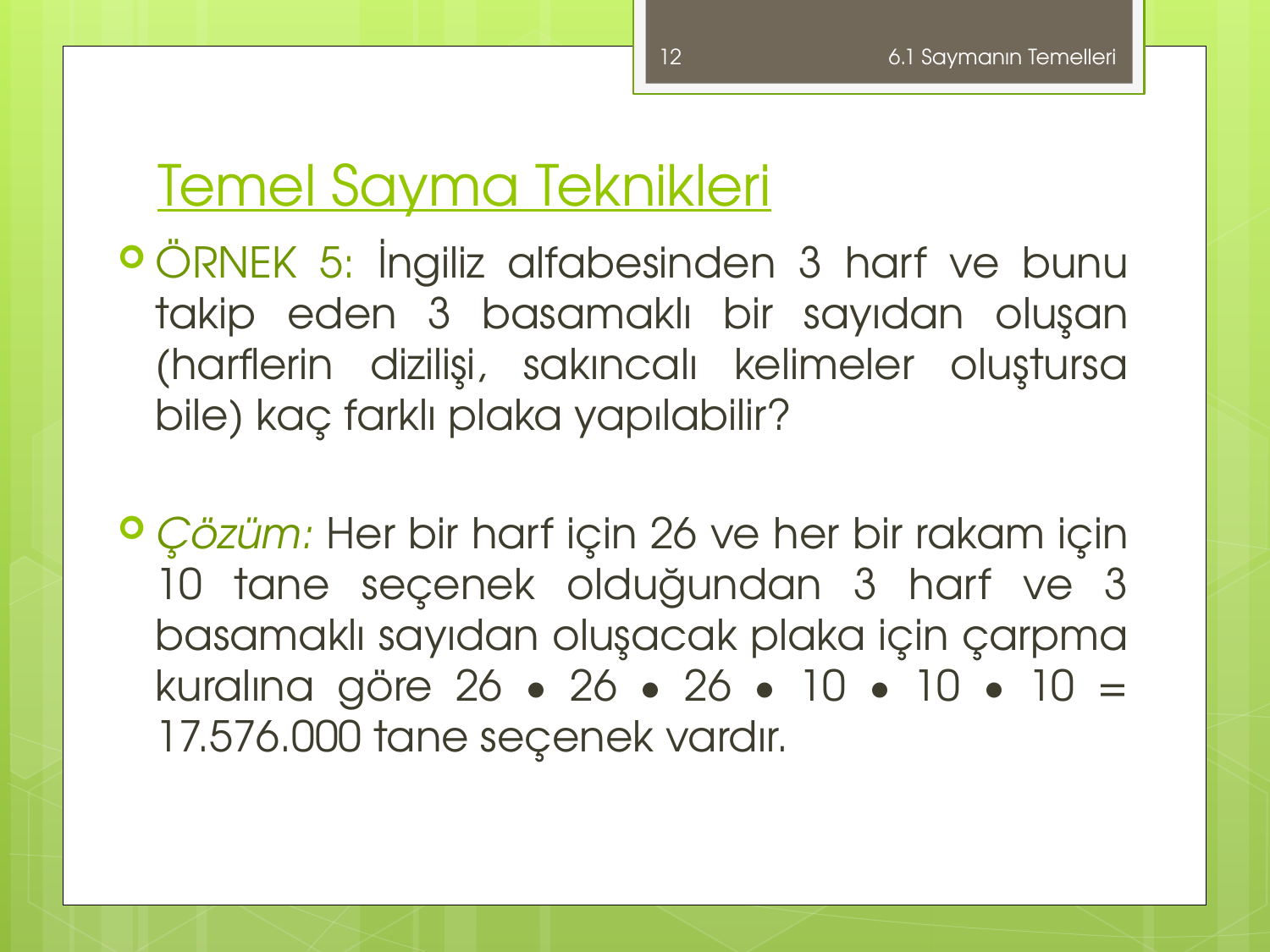

12
6.1 Saymanın Temelleri
# Temel Sayma Teknikleri
ÖRNEK 5: İngiliz alfabesinden 3 harf ve bunu takip eden 3 basamaklı bir sayıdan oluşan (harflerin dizilişi, sakıncalı kelimeler oluştursa bile) kaç farklı plaka yapılabilir?

Çözüm: Her bir harf için 26 ve her bir rakam için 10 tane seçenek olduğundan 3 harf ve 3 basamaklı sayıdan oluşacak plaka için çarpma kuralına göre 26 ∙ 26 ∙ 26 ∙ 10 ∙ 10 ∙ 10 = 17.576.000 tane seçenek vardır.